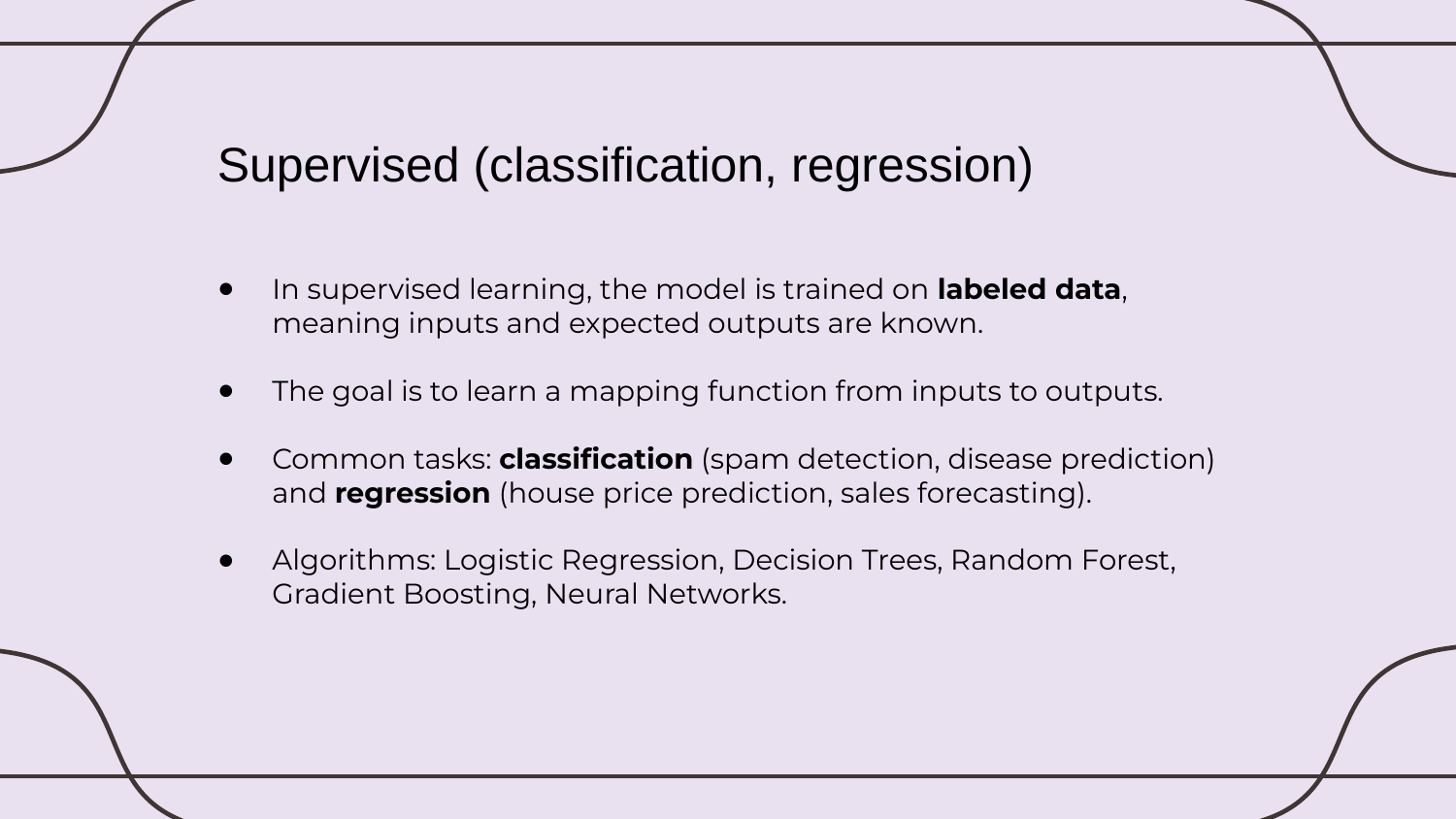

# Supervised (classification, regression)
In supervised learning, the model is trained on labeled data, meaning inputs and expected outputs are known.
The goal is to learn a mapping function from inputs to outputs.
Common tasks: classification (spam detection, disease prediction) and regression (house price prediction, sales forecasting).
Algorithms: Logistic Regression, Decision Trees, Random Forest, Gradient Boosting, Neural Networks.